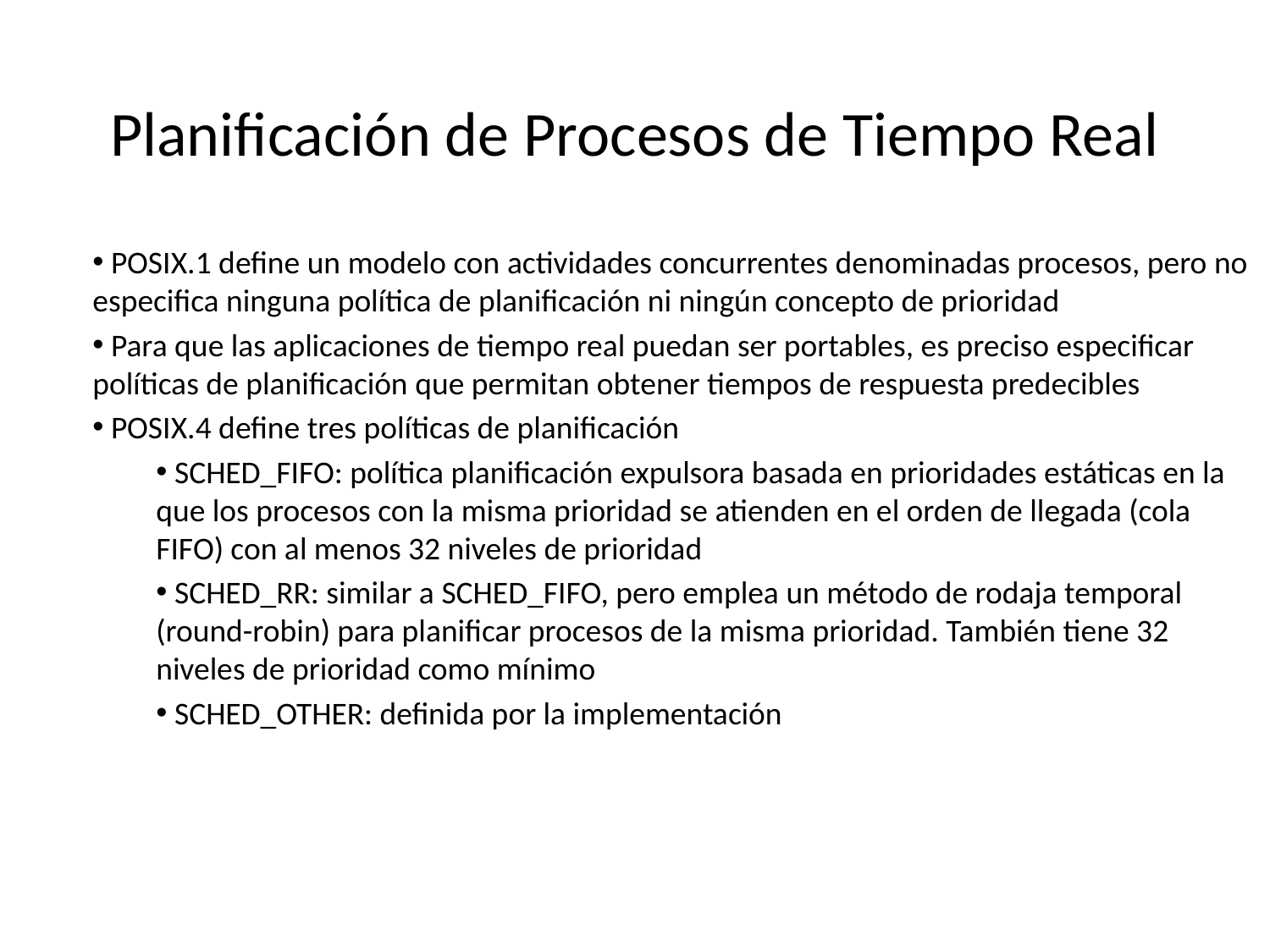

# Planificación de Procesos de Tiempo Real
 POSIX.1 define un modelo con actividades concurrentes denominadas procesos, pero no especifica ninguna política de planificación ni ningún concepto de prioridad
 Para que las aplicaciones de tiempo real puedan ser portables, es preciso especificar políticas de planificación que permitan obtener tiempos de respuesta predecibles
 POSIX.4 define tres políticas de planificación
 SCHED_FIFO: política planificación expulsora basada en prioridades estáticas en la que los procesos con la misma prioridad se atienden en el orden de llegada (cola FIFO) con al menos 32 niveles de prioridad
 SCHED_RR: similar a SCHED_FIFO, pero emplea un método de rodaja temporal (round-robin) para planificar procesos de la misma prioridad. También tiene 32 niveles de prioridad como mínimo
 SCHED_OTHER: definida por la implementación